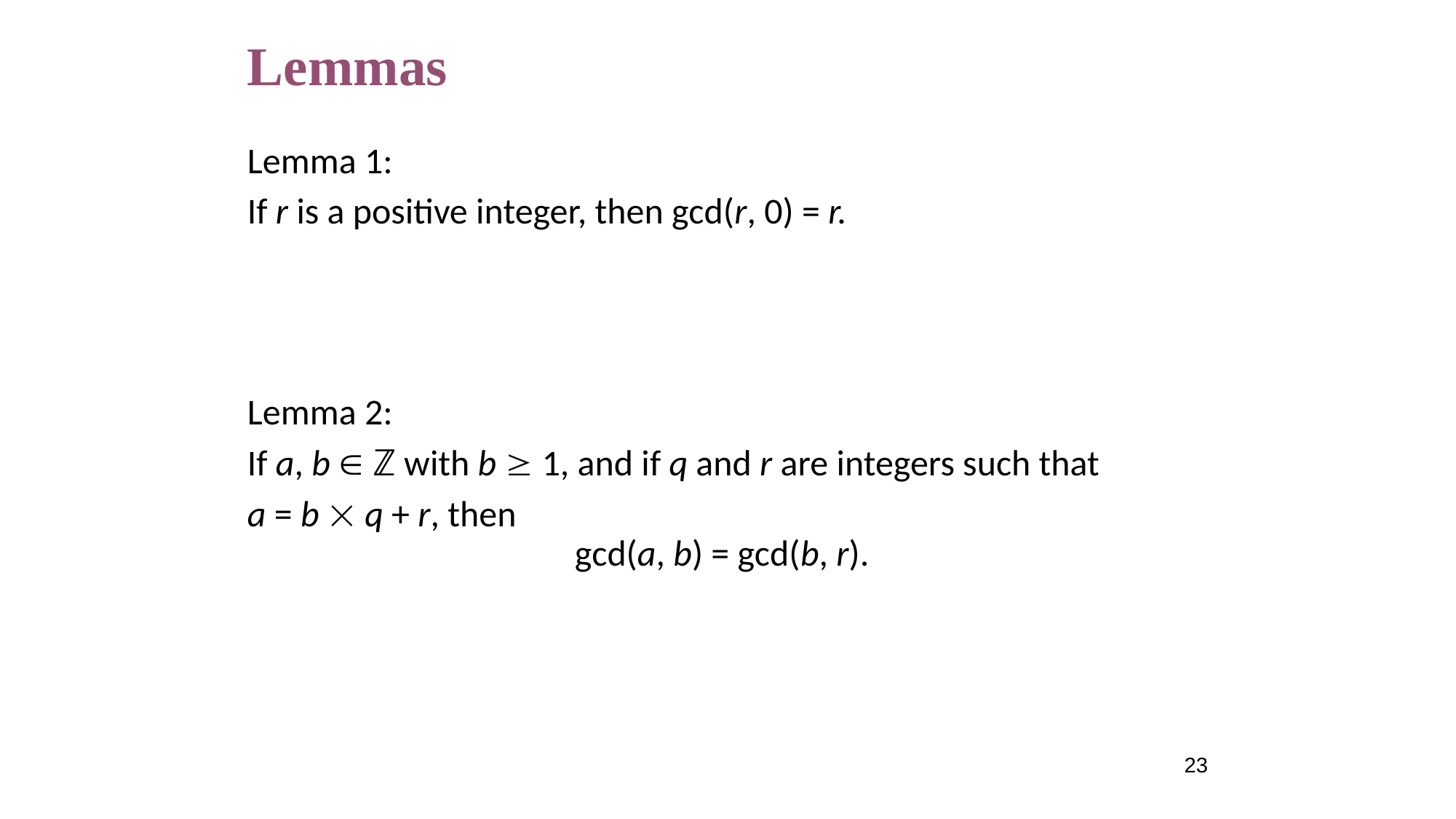

# Lemmas
Lemma 1:
If r is a positive integer, then gcd(r, 0) = r.
Lemma 2:
If a, b ∈ ℤ with b ≥ 1, and if q and r are integers such that
a = b × q + r, then
			gcd(a, b) = gcd(b, r).
23